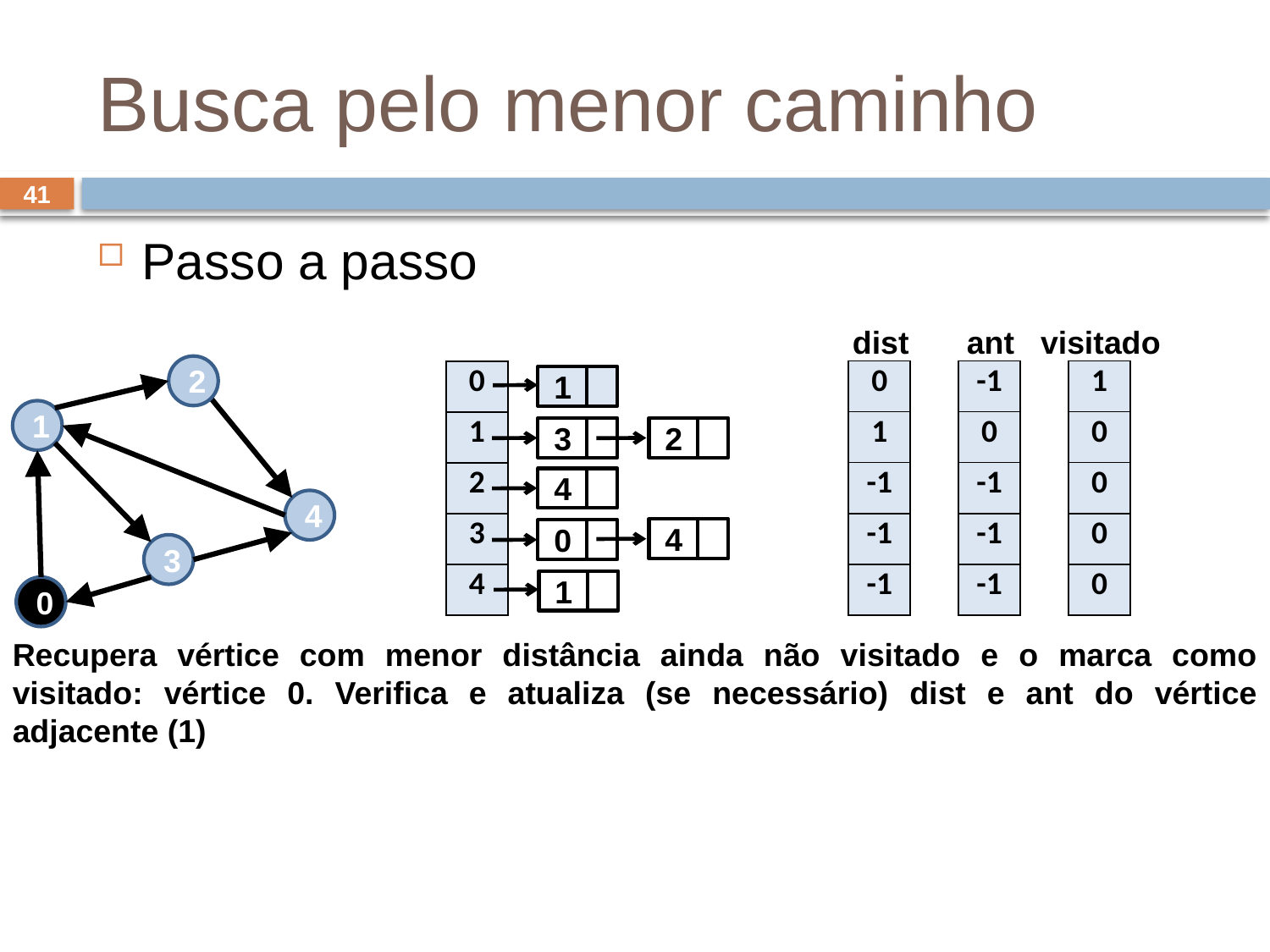

# Busca pelo menor caminho
41
Passo a passo
visitado
dist
ant
2
1
4
3
0
| 1 |
| --- |
| 0 |
| 0 |
| 0 |
| 0 |
| 0 |
| --- |
| 1 |
| -1 |
| -1 |
| -1 |
| -1 |
| --- |
| 0 |
| -1 |
| -1 |
| -1 |
| 0 |
| --- |
| 1 |
| 2 |
| 3 |
| 4 |
1

3

2

4

4

0

1

Recupera vértice com menor distância ainda não visitado e o marca como visitado: vértice 0. Verifica e atualiza (se necessário) dist e ant do vértice adjacente (1)